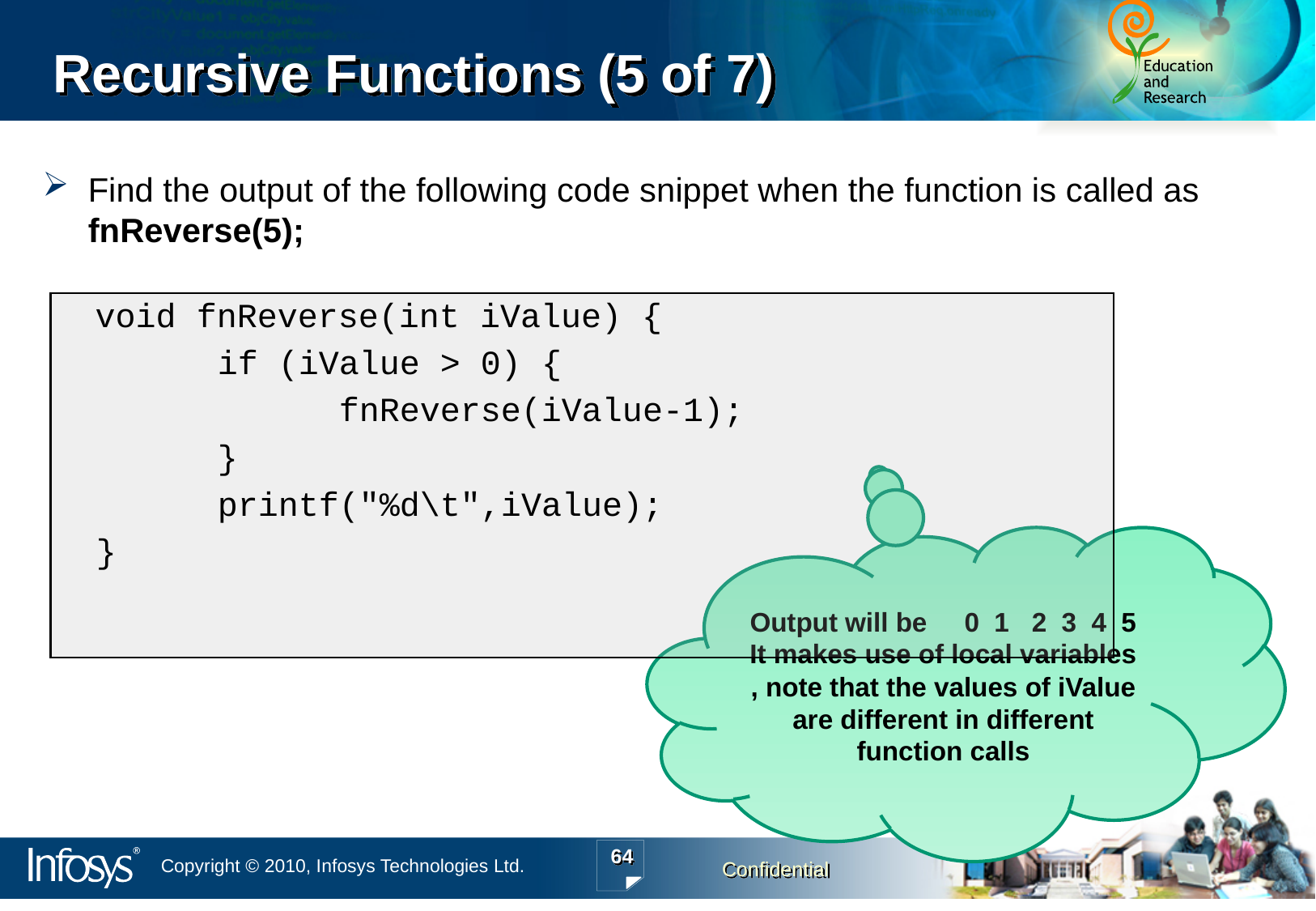

Recursive Functions (5 of 7)
Find the output of the following code snippet when the function is called as fnReverse(5);

void fnReverse(int iValue) {
		if (iValue > 0) {
			fnReverse(iValue-1);
		}
		printf("%d\t",iValue);
	}
Output will be     0  1   2  3  4  5
It makes use of local variables , note that the values of iValue are different in different function calls